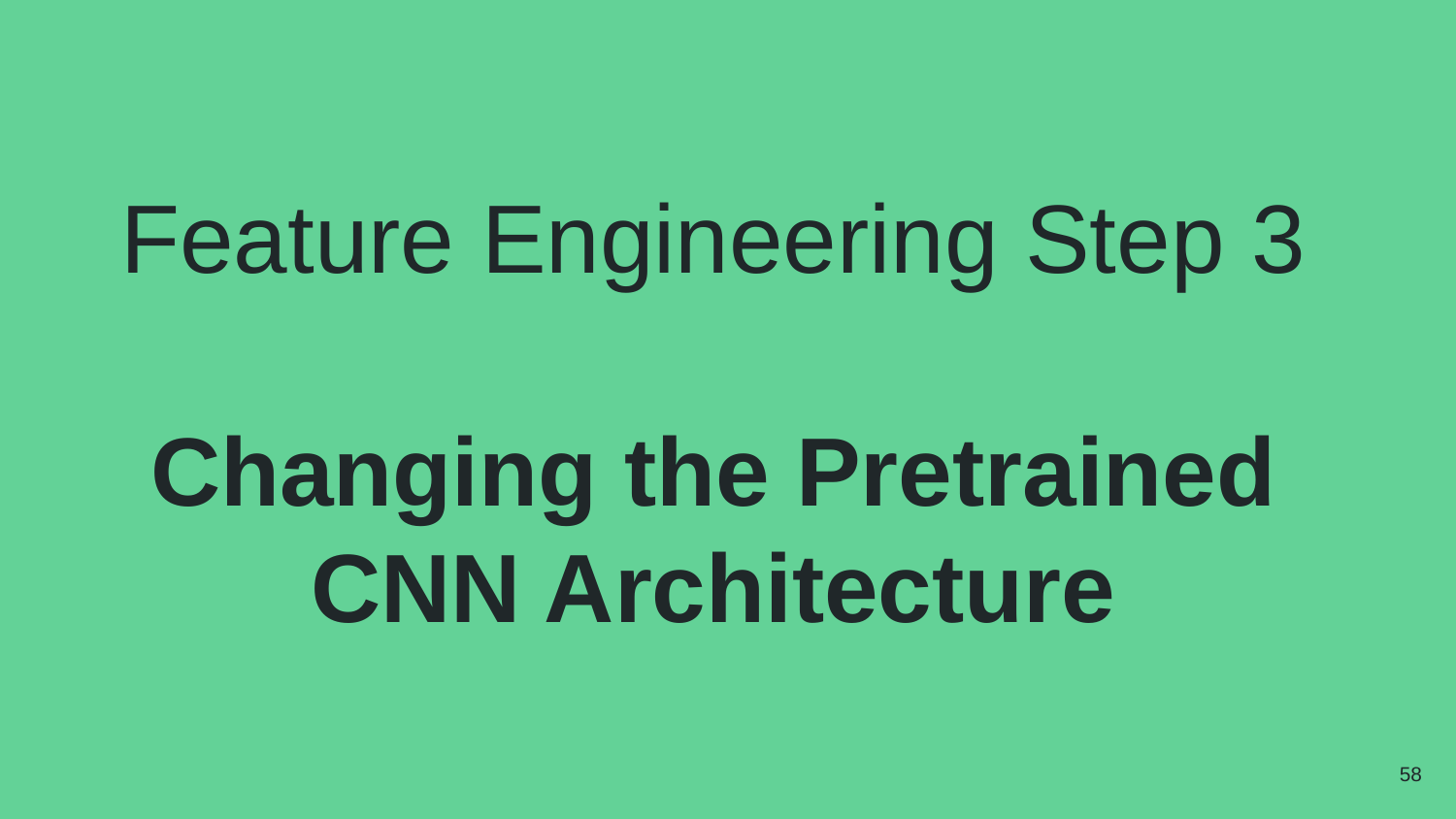

# Feature Engineering Step 3

Changing the Pretrained CNN Architecture
58